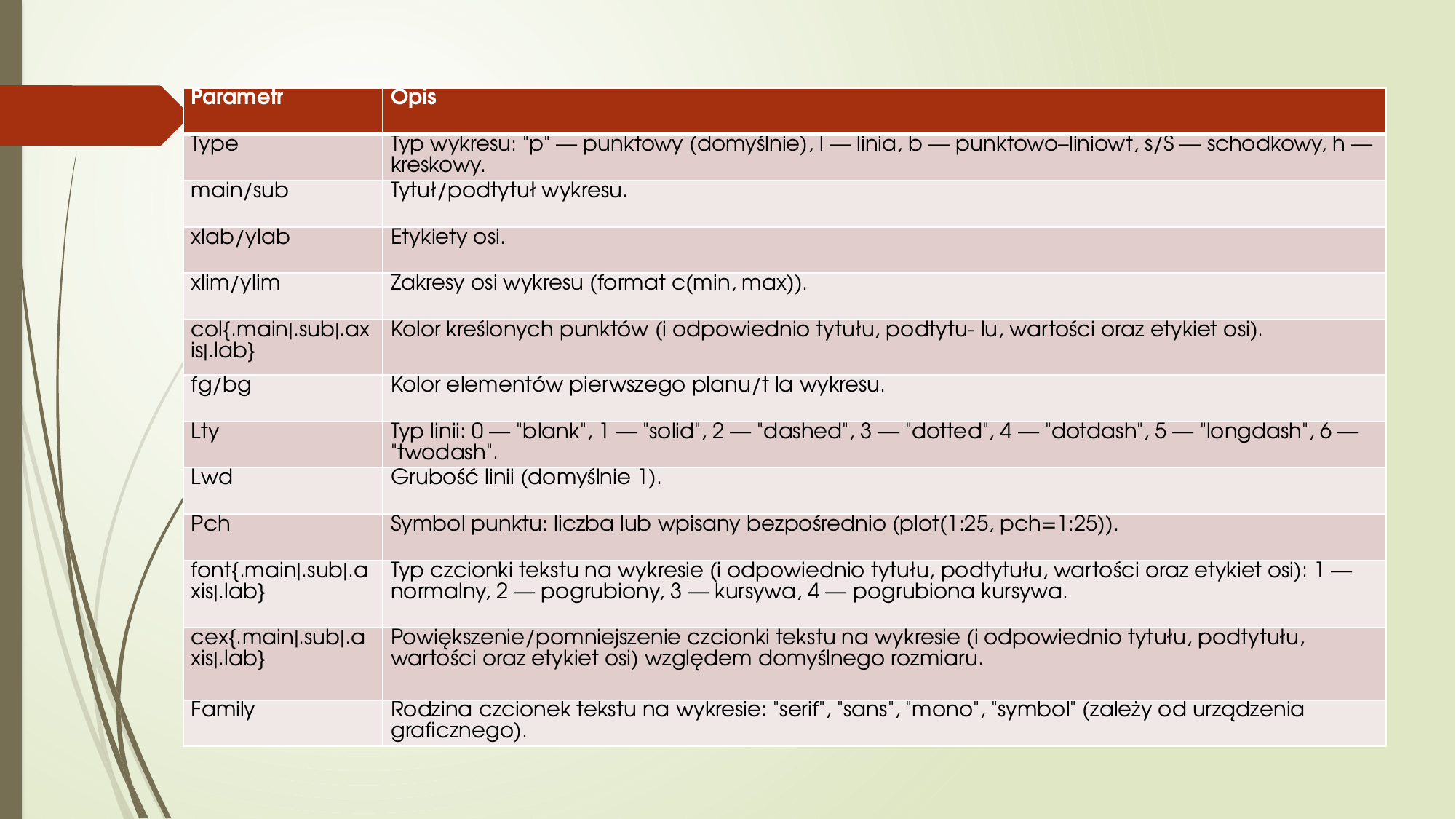

| Parametr | Opis |
| --- | --- |
| Type | Typ wykresu: "p" — punktowy (domyślnie), l — linia, b — punktowo–liniowt, s/S — schodkowy, h — kreskowy. |
| main/sub | Tytuł/podtytuł wykresu. |
| xlab/ylab | Etykiety osi. |
| xlim/ylim | Zakresy osi wykresu (format c(min, max)). |
| col{.main|.sub|.axis|.lab} | Kolor kreślonych punktów (i odpowiednio tytułu, podtytu- lu, wartości oraz etykiet osi). |
| fg/bg | Kolor elementów pierwszego planu/t la wykresu. |
| Lty | Typ linii: 0 — "blank", 1 — "solid", 2 — "dashed", 3 — "dotted", 4 — "dotdash", 5 — "longdash", 6 — "twodash". |
| Lwd | Grubość linii (domyślnie 1). |
| Pch | Symbol punktu: liczba lub wpisany bezpośrednio (plot(1:25, pch=1:25)). |
| font{.main|.sub|.axis|.lab} | Typ czcionki tekstu na wykresie (i odpowiednio tytułu, podtytułu, wartości oraz etykiet osi): 1 — normalny, 2 — pogrubiony, 3 — kursywa, 4 — pogrubiona kursywa. |
| cex{.main|.sub|.axis|.lab} | Powiększenie/pomniejszenie czcionki tekstu na wykresie (i odpowiednio tytułu, podtytułu, wartości oraz etykiet osi) względem domyślnego rozmiaru. |
| Family | Rodzina czcionek tekstu na wykresie: "serif", "sans", "mono", "symbol" (zależy od urządzenia graficznego). |